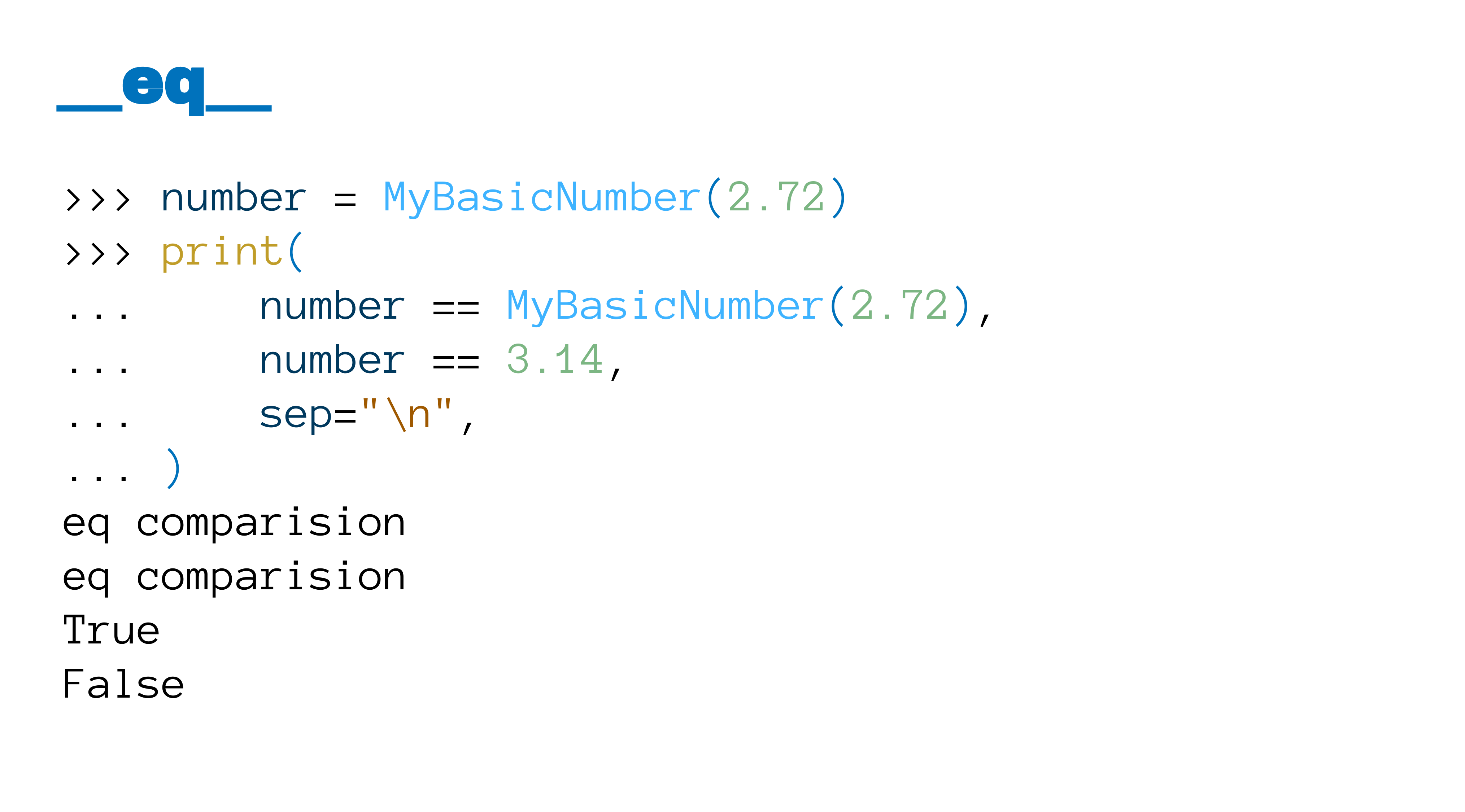

# __eq__
>>> number = MyBasicNumber(2.72)
>>> print(
...     number == MyBasicNumber(2.72),
...     number == 3.14,
...     sep="\n",
... )
eq comparision
eq comparision
True
False
21